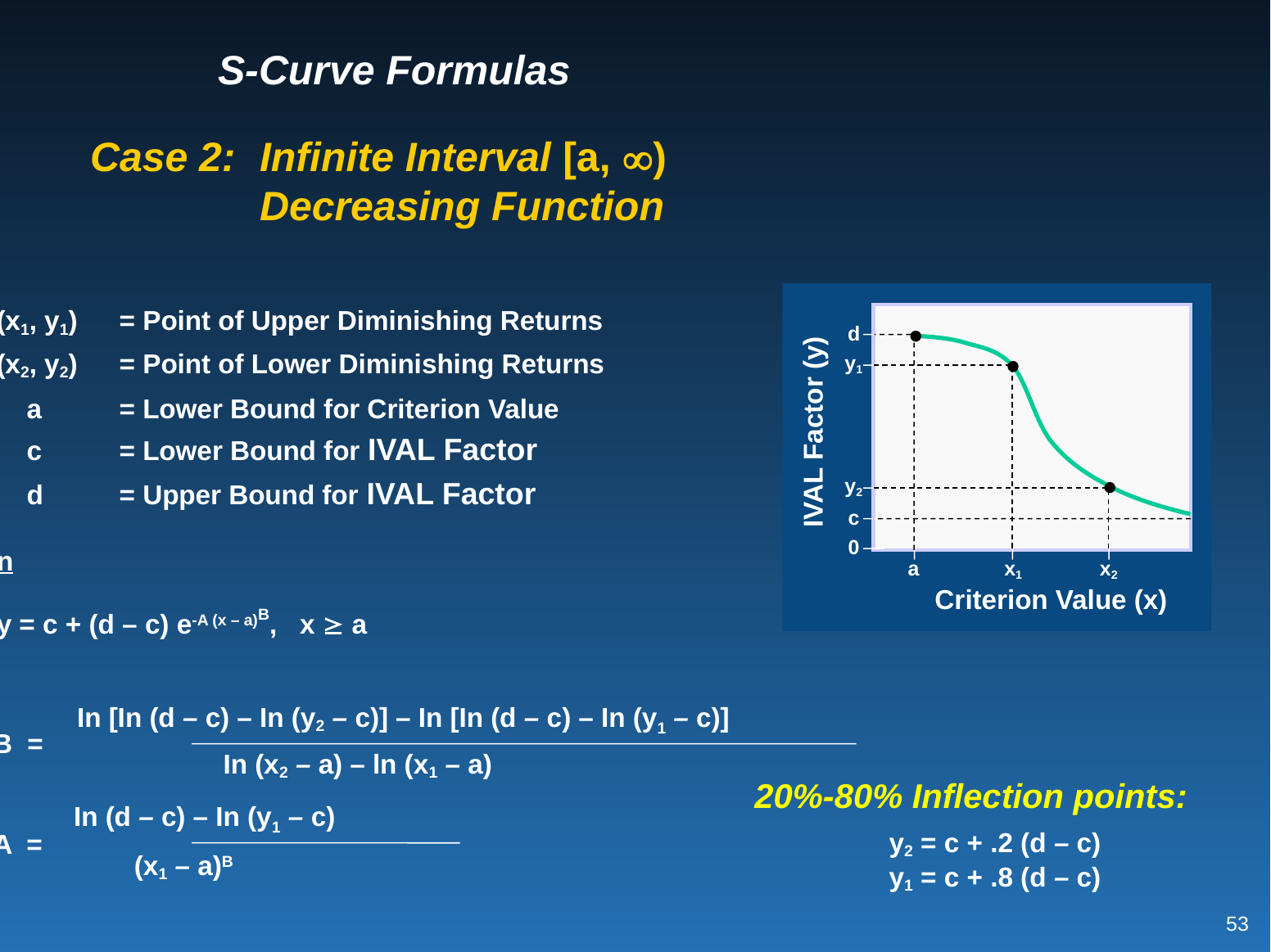

# S-Curve Formulas
Case 2:	Infinite Interval [a, ∞)
	Decreasing Function
Givens

(x1, y1)	= Point of Upper Diminishing Returns
(x2, y2)	= Point of Lower Diminishing Returns
    a	= Lower Bound for Criterion Value
    c	= Lower Bound for IVAL Factor
    d	= Upper Bound for IVAL Factor

d

y1

IVAL Factor (y)
y2

c

0
Solution

a

x1

x2

Criterion Value (x)
y = c + (d – c) e-A (x – a)B,   x ≥ a
where
In [In (d – c) – In (y2 – c)] – In [In (d – c) – In (y1 – c)]
B  =
In (x2 – a) – ln (x1 – a)

20%-80% Inflection points:
In (d – c) – In (y1 – c)
A  =
y2 = c + .2 (d – c)
y1 = c + .8 (d – c)
(x1 – a)B